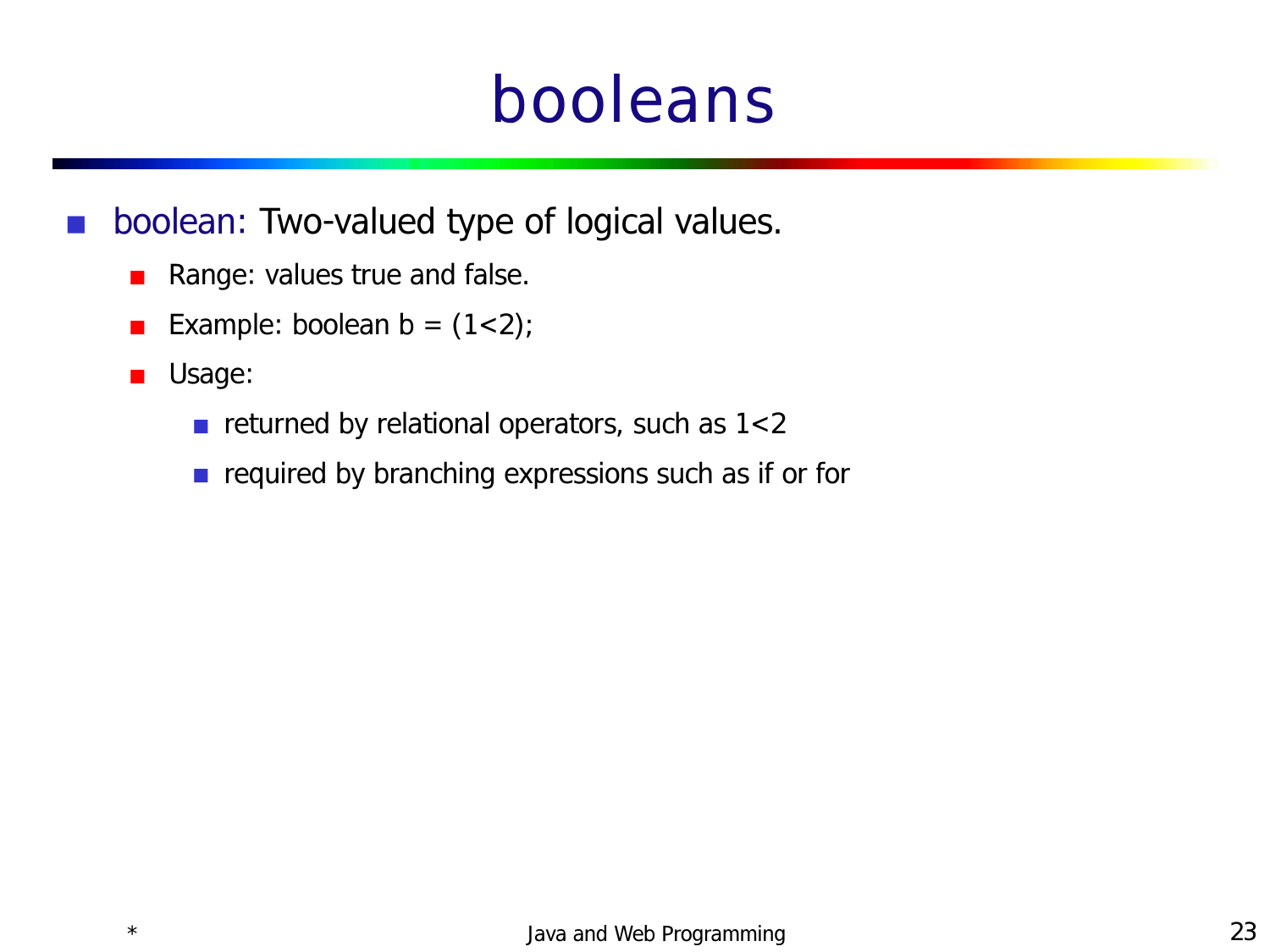

# booleans
boolean: Two-valued type of logical values.
Range: values true and false.
Example: boolean b = (1<2);
Usage:
returned by relational operators, such as 1<2
required by branching expressions such as if or for
*
23
Java and Web Programming